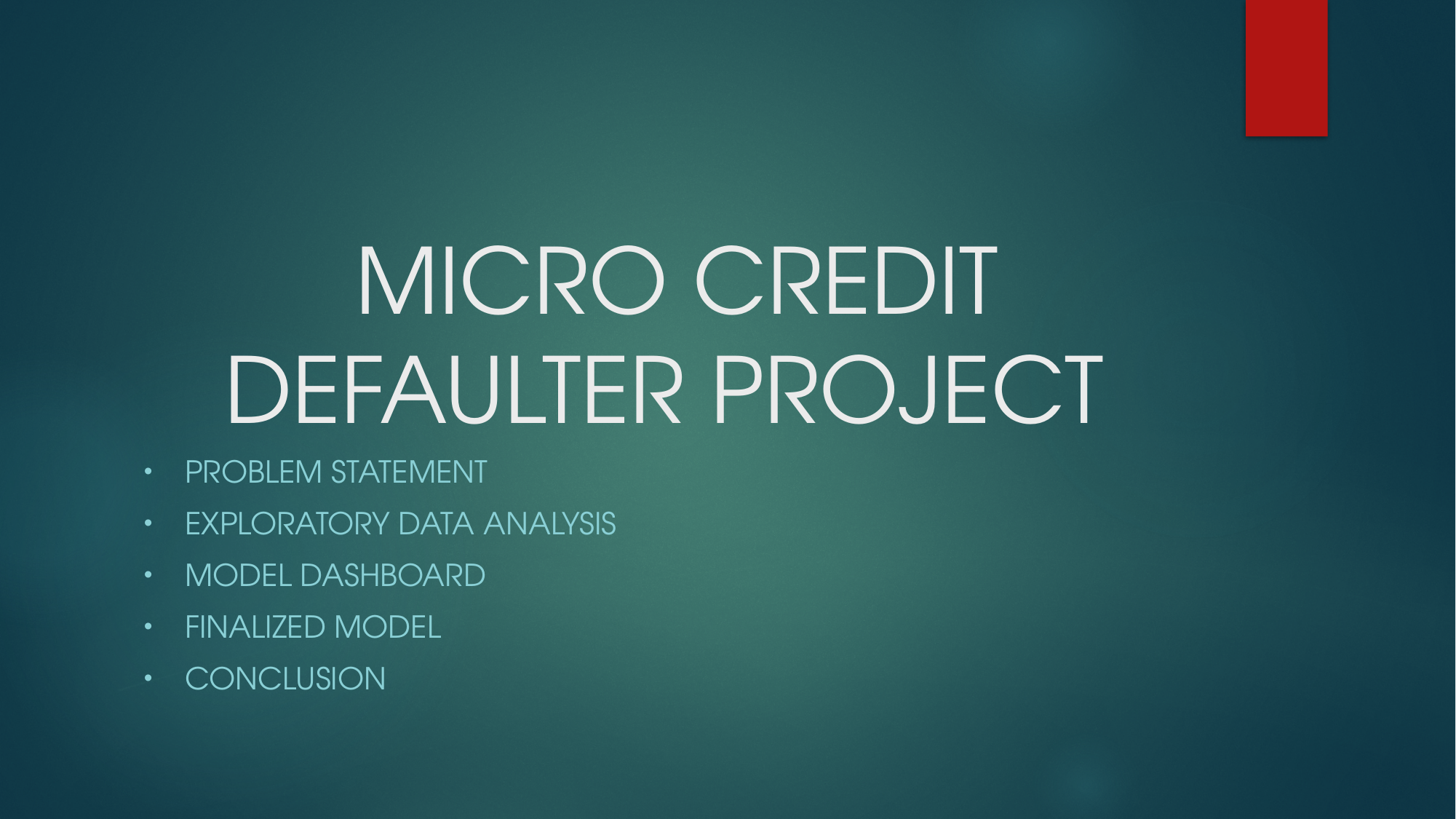

# MICRO CREDIT DEFAULTER PROJECT
Problem statement
Exploratory data analysis
Model dashboard
Finalized model
conclusion